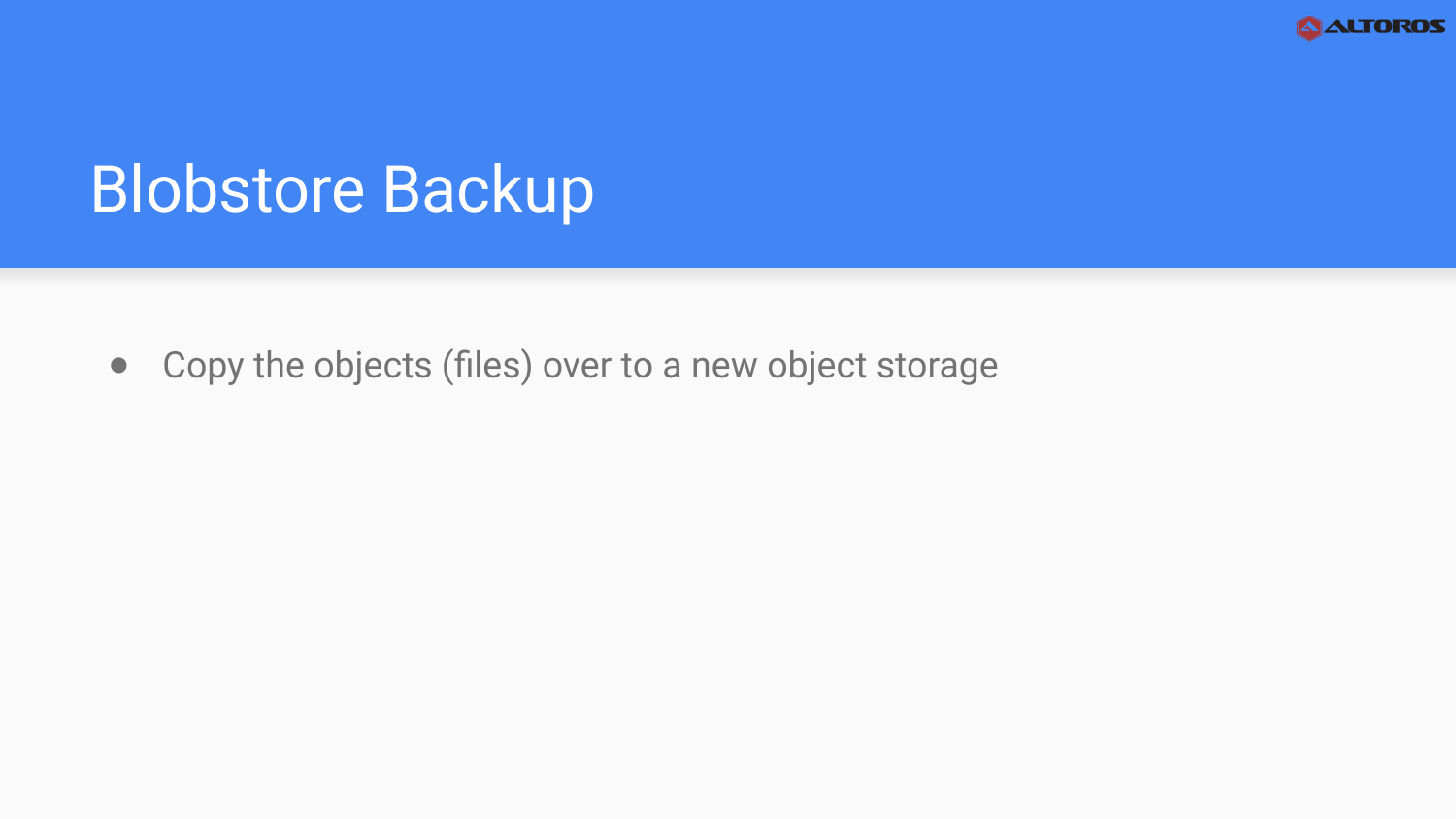

# Blobstore Backup
Copy the objects (files) over to a new object storage